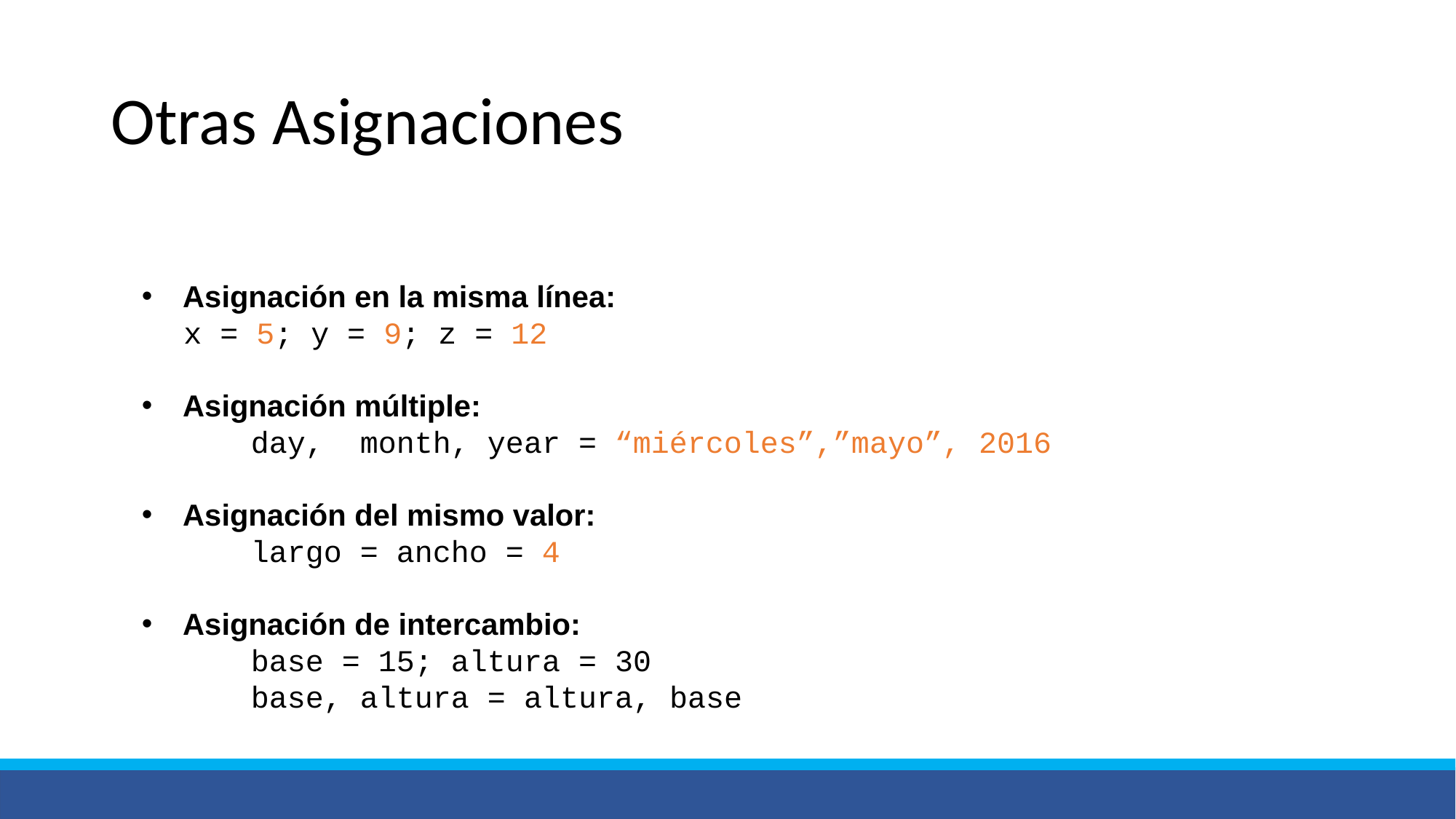

# Otras Asignaciones
Asignación en la misma línea:
     x = 5; y = 9; z = 12

Asignación múltiple:
	day,  month, year = “miércoles”,”mayo”, 2016

Asignación del mismo valor:
	largo = ancho = 4

Asignación de intercambio:
	base = 15; altura = 30
	base, altura = altura, base